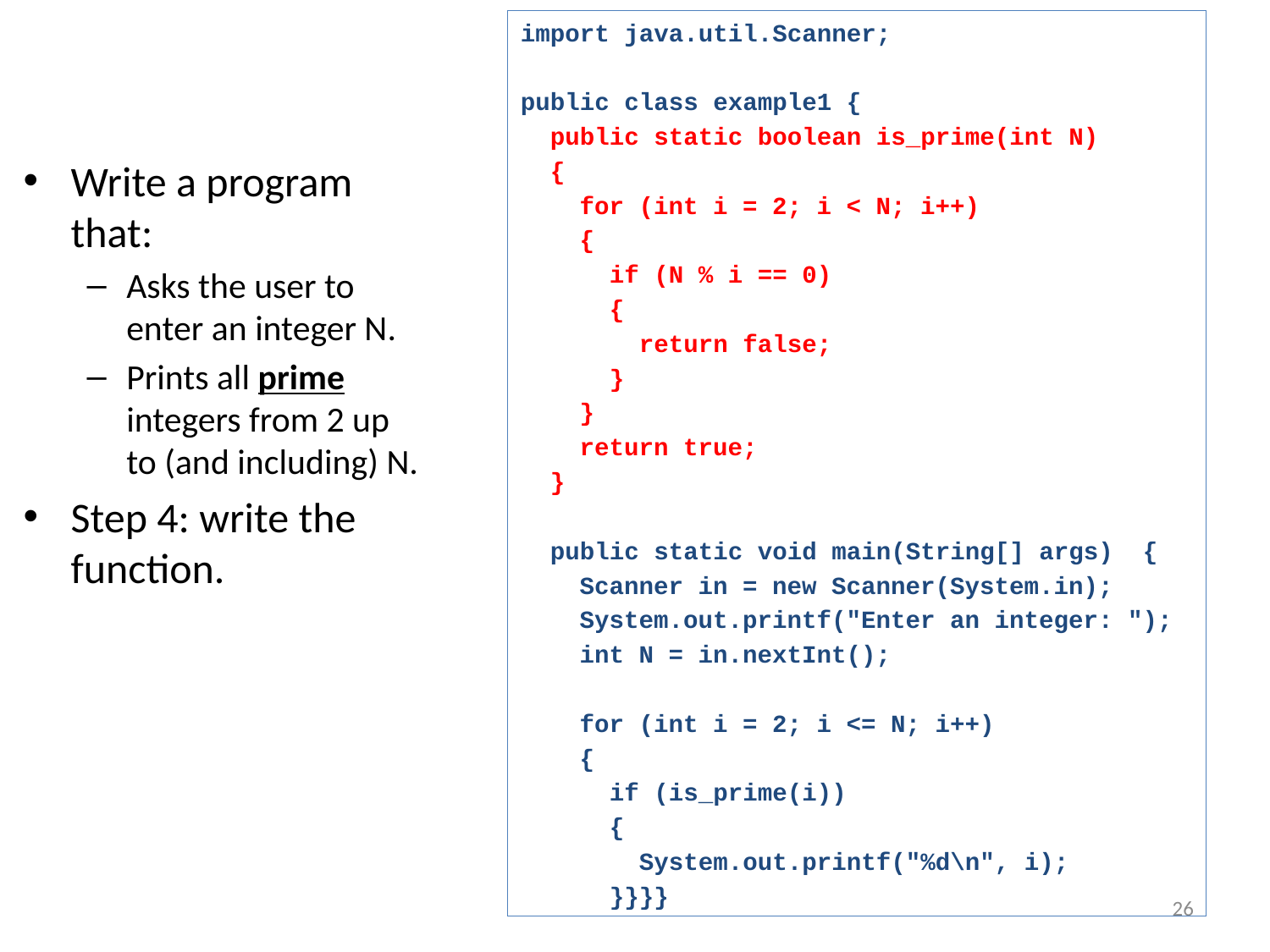

import java.util.Scanner;

public class example1 {
  public static boolean is_prime(int N)
  {
    for (int i = 2; i < N; i++)
    {
      if (N % i == 0)
      {
        return false;
      }
    }
    return true;
  }

  public static void main(String[] args)  {
    Scanner in = new Scanner(System.in);
    System.out.printf("Enter an integer: ");
    int N = in.nextInt();

    for (int i = 2; i <= N; i++)
    {
      if (is_prime(i))
      {
        System.out.printf("%d\n", i);
      }}}}
Write a program that:
Asks the user to enter an integer N.
Prints all prime integers from 2 up to (and including) N.
Step 4: write the function.

26